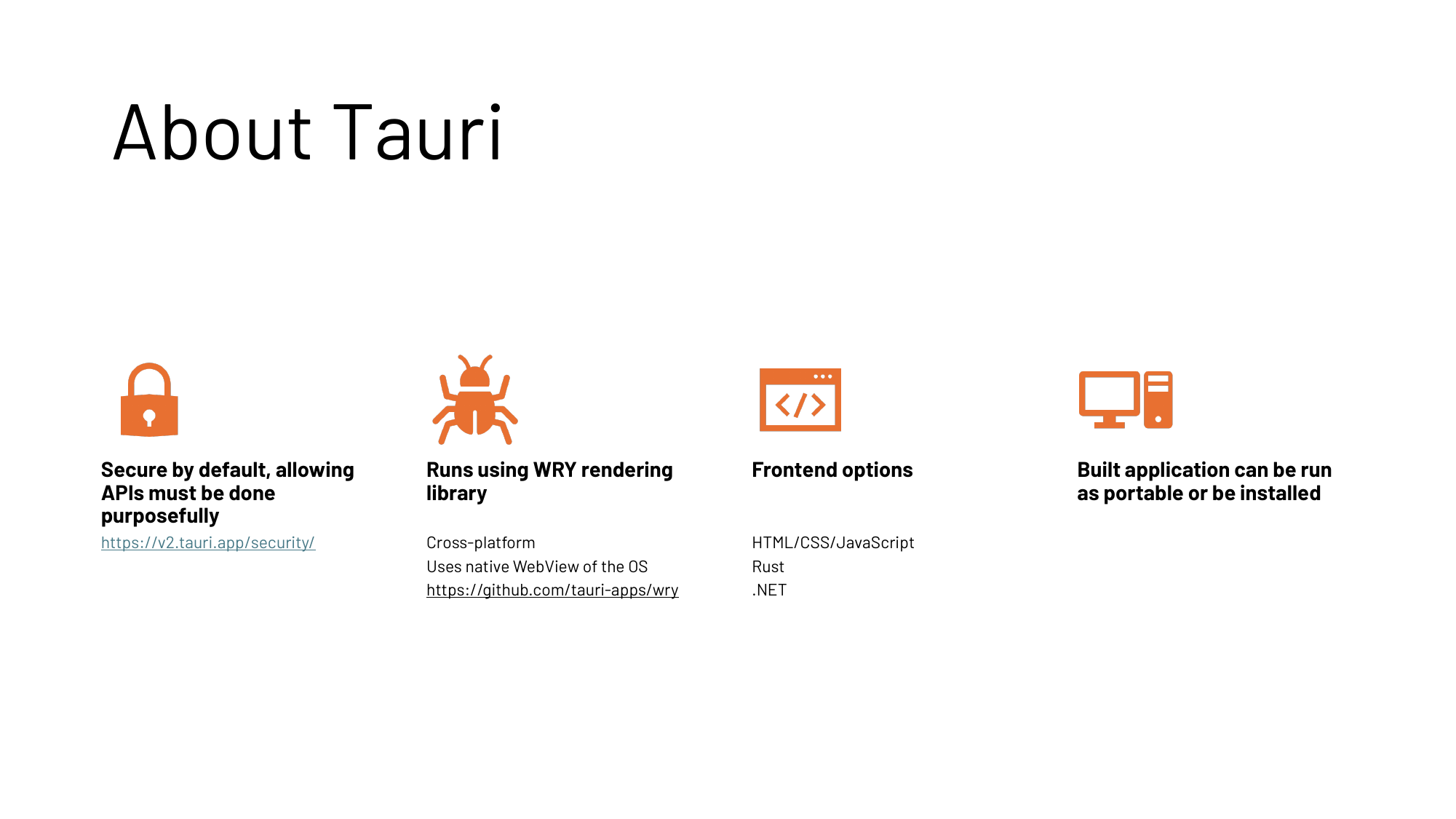

# About Tauri
Secure by default, allowing APIs must be done purposefully
https://v2.tauri.app/security/
Runs using WRY rendering library
Cross-platform
Uses native WebView of the OS
https://github.com/tauri-apps/wry
Frontend options
HTML/CSS/JavaScript
Rust
.NET
Built application can be run as portable or be installed